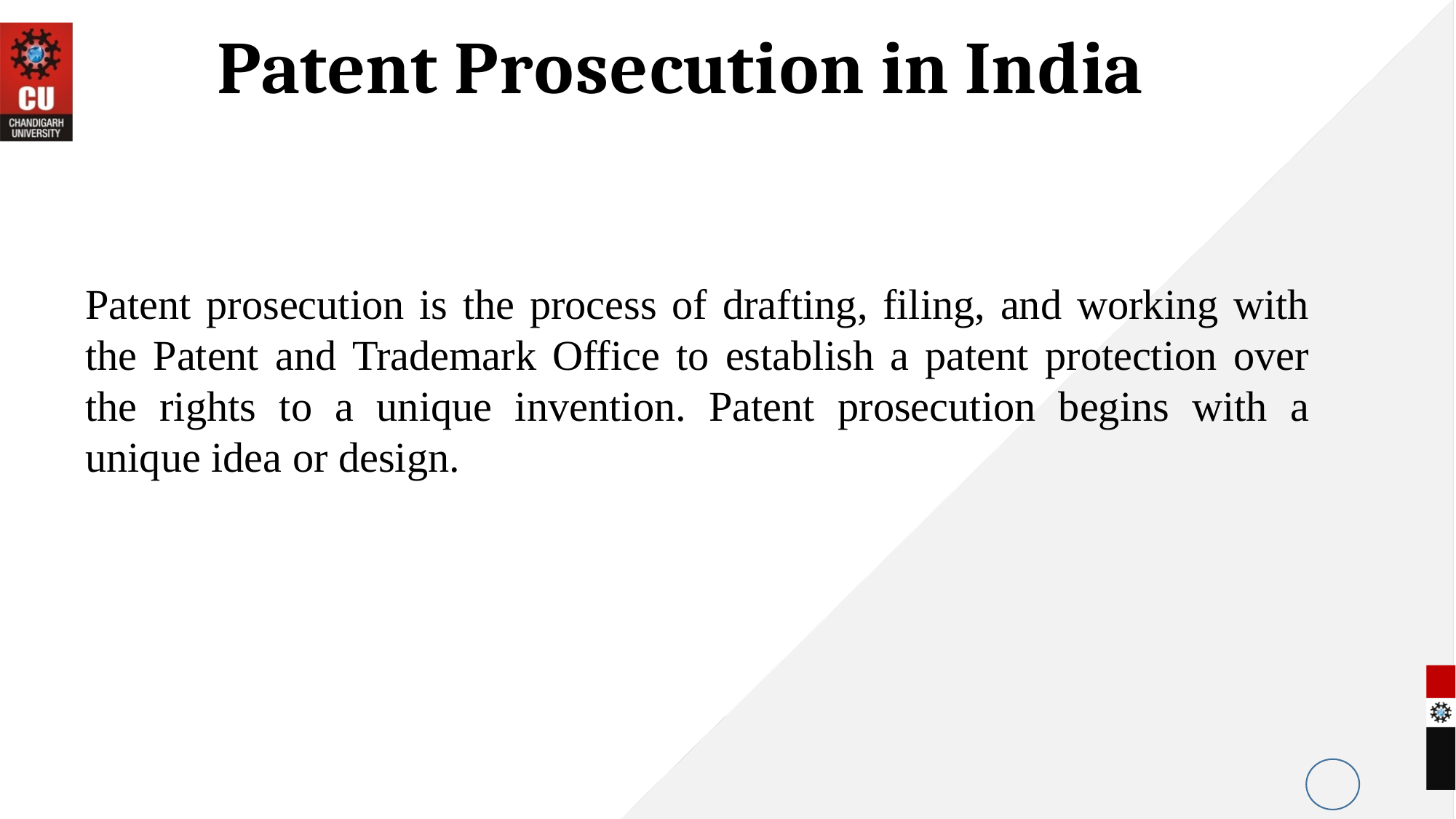

Patent Prosecution in India
Patent prosecution is the process of drafting, filing, and working with the Patent and Trademark Office to establish a patent protection over the rights to a unique invention. Patent prosecution begins with a unique idea or design.